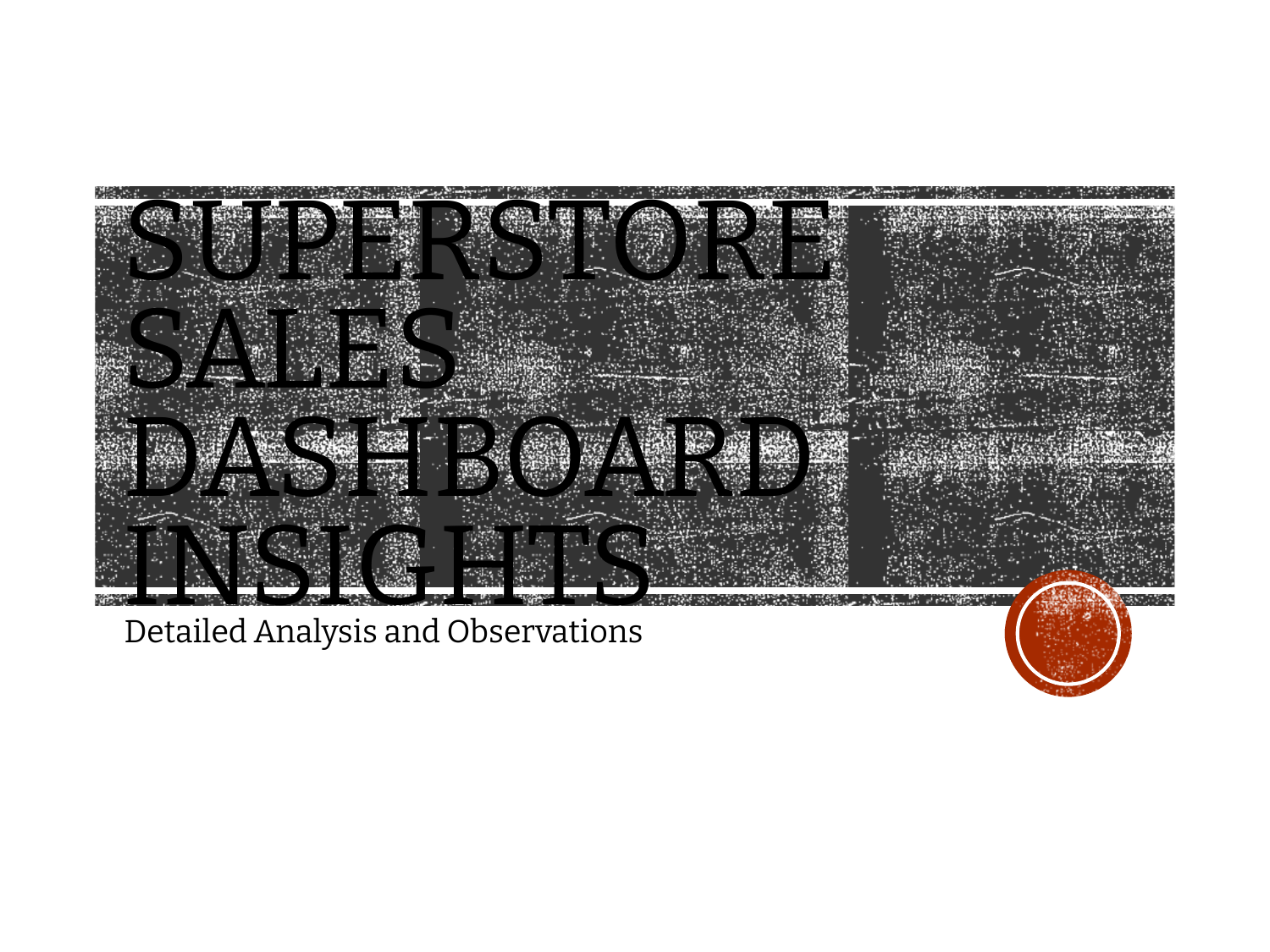

# Superstore Sales Dashboard Insights
Detailed Analysis and Observations